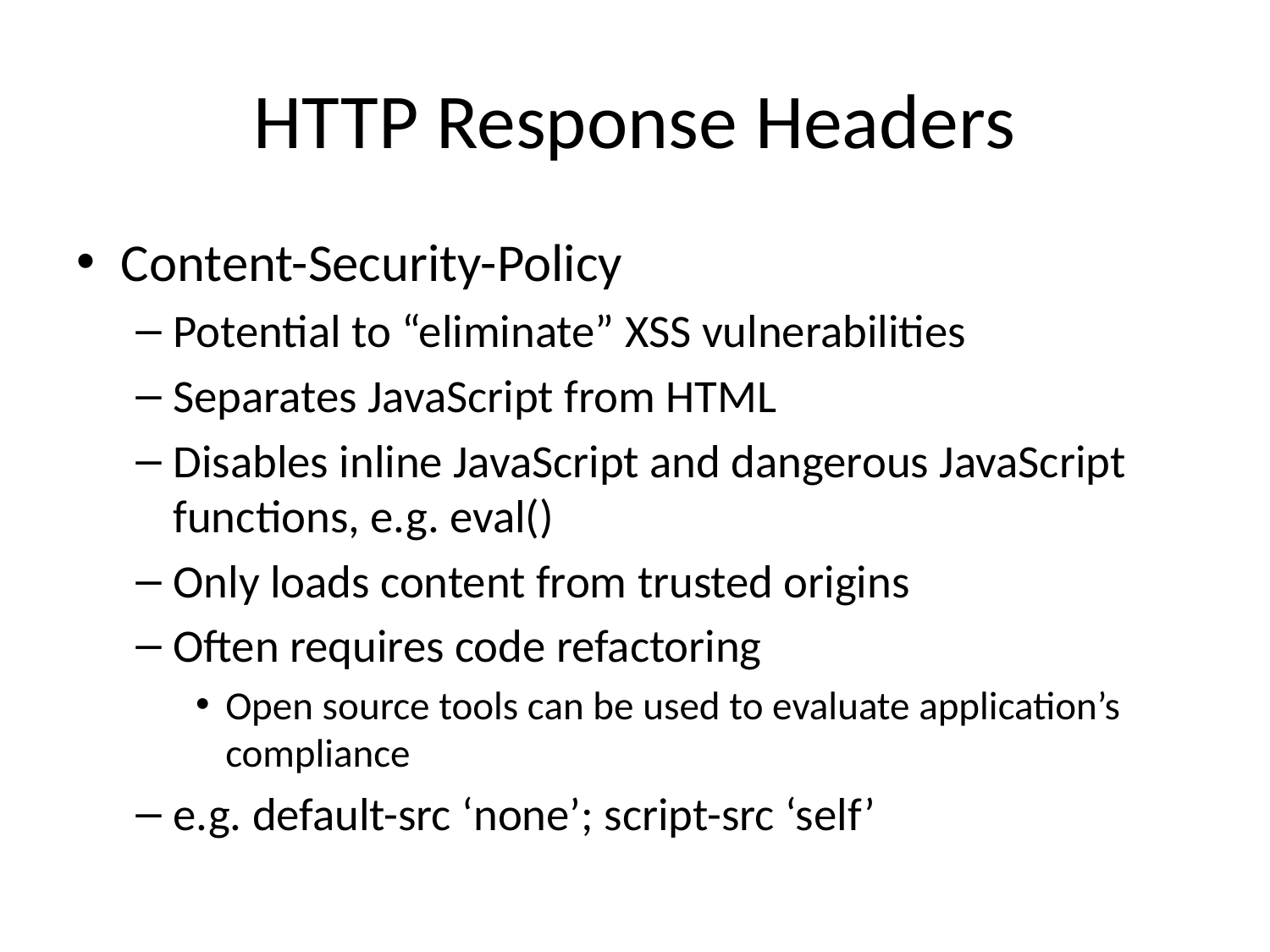

# HTTP Response Headers
Content-Security-Policy
Potential to “eliminate” XSS vulnerabilities
Separates JavaScript from HTML
Disables inline JavaScript and dangerous JavaScript functions, e.g. eval()
Only loads content from trusted origins
Often requires code refactoring
Open source tools can be used to evaluate application’s compliance
e.g. default-src ‘none’; script-src ‘self’